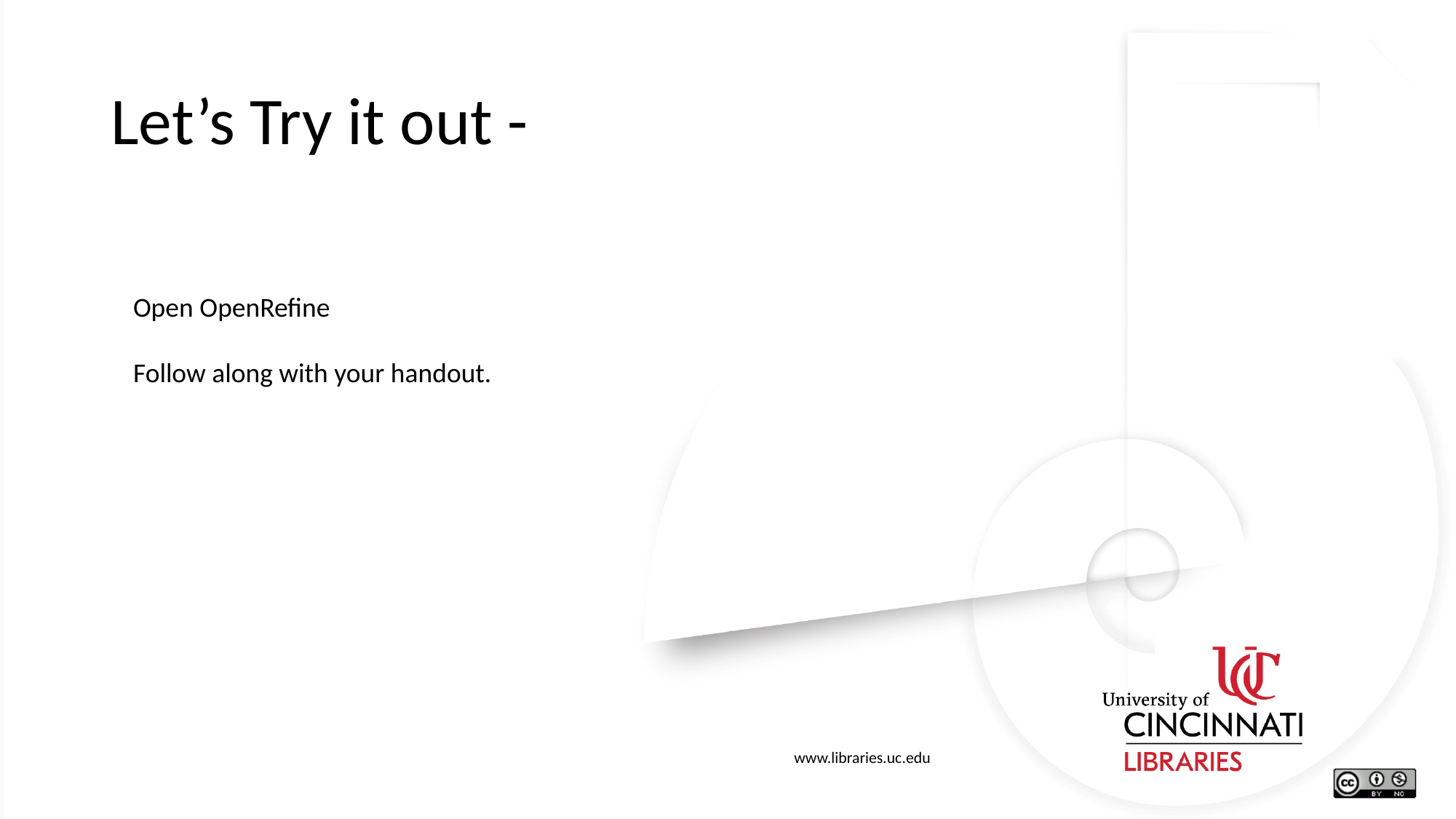

# Let’s Try it out -
Open OpenRefine

Follow along with your handout.